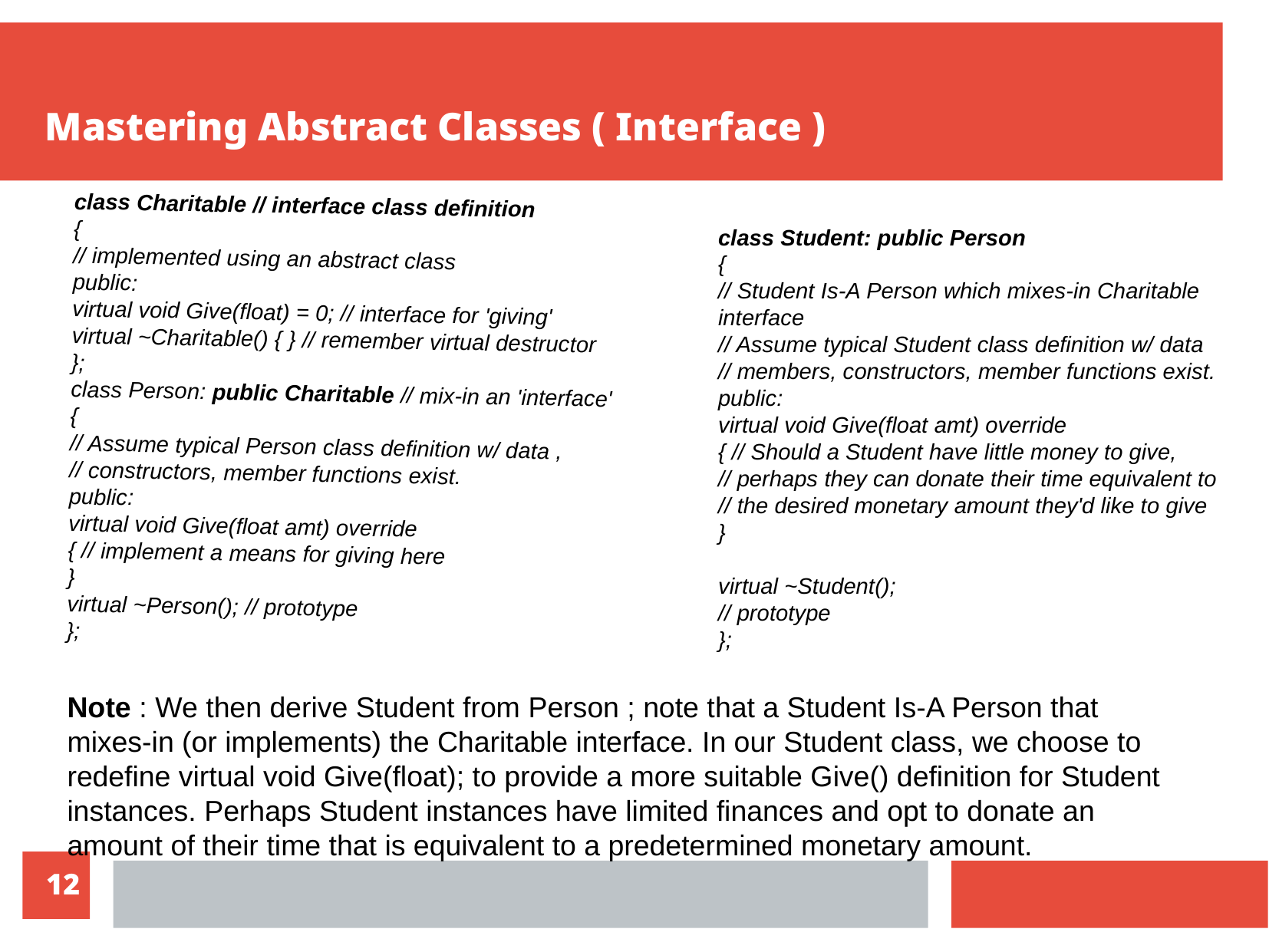

Mastering Abstract Classes ( Interface )
class Charitable // interface class definition
{
// implemented using an abstract class
public:
virtual void Give(float) = 0; // interface for 'giving'
virtual ~Charitable() { } // remember virtual destructor
};
class Person: public Charitable // mix-in an 'interface'
{
// Assume typical Person class definition w/ data ,
// constructors, member functions exist.
public:
virtual void Give(float amt) override
{ // implement a means for giving here
}
virtual ~Person(); // prototype
};

class Student: public Person
{
// Student Is-A Person which mixes-in Charitable interface
// Assume typical Student class definition w/ data
// members, constructors, member functions exist.
public:
virtual void Give(float amt) override
{ // Should a Student have little money to give,
// perhaps they can donate their time equivalent to
// the desired monetary amount they'd like to give
}

virtual ~Student();
// prototype
};
Note : We then derive Student from Person ; note that a Student Is-A Person that mixes-in (or implements) the Charitable interface. In our Student class, we choose to redefine virtual void Give(float); to provide a more suitable Give() definition for Student instances. Perhaps Student instances have limited finances and opt to donate an amount of their time that is equivalent to a predetermined monetary amount.
12